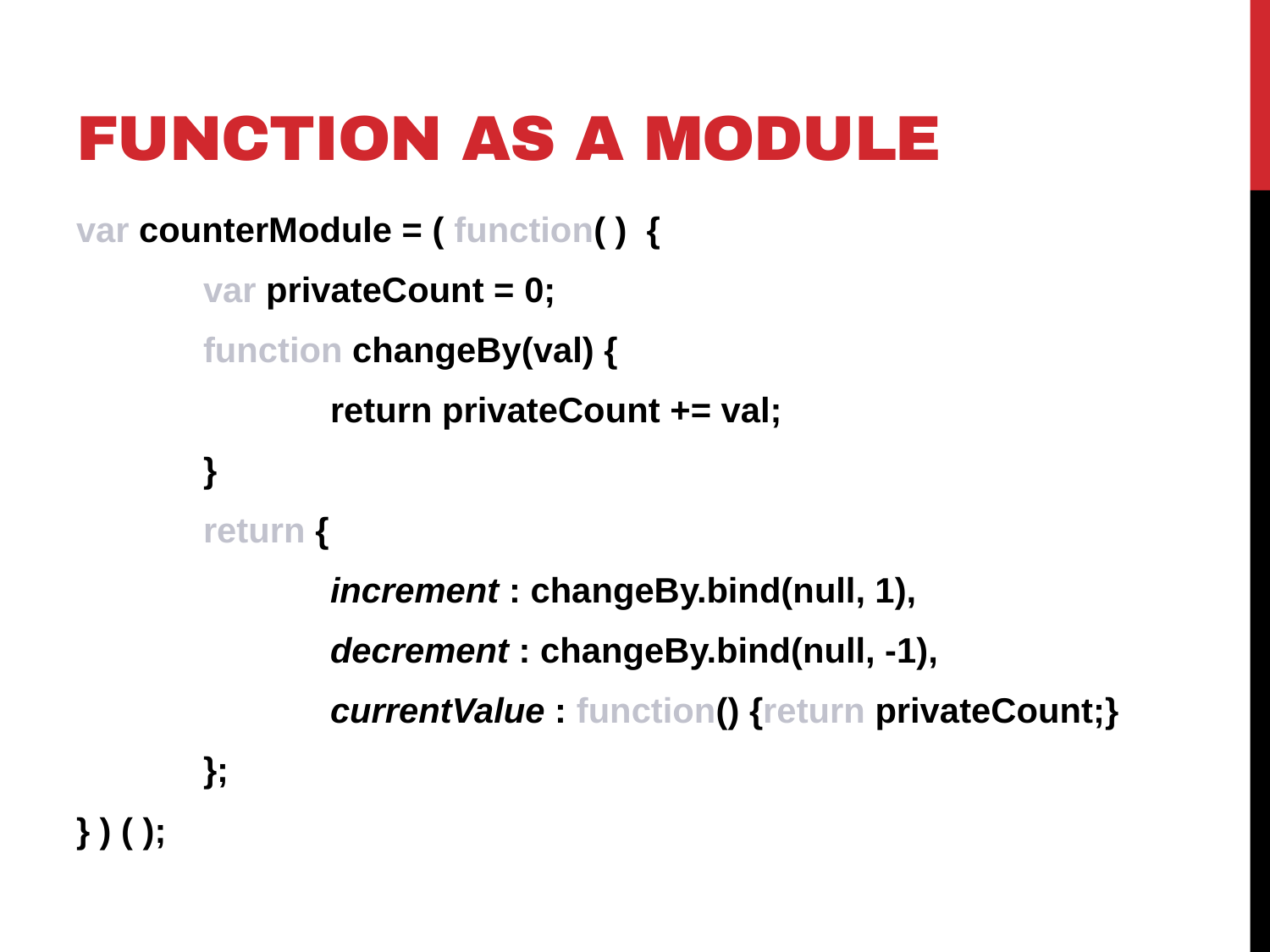

# Function as a Module
var counterModule = ( function( )  {
	var privateCount = 0;
	function changeBy(val) {
		return privateCount += val;
	}
	return {
		increment : changeBy.bind(null, 1),
		decrement : changeBy.bind(null, -1),
		currentValue : function() {return privateCount;}
	};
} ) ( );